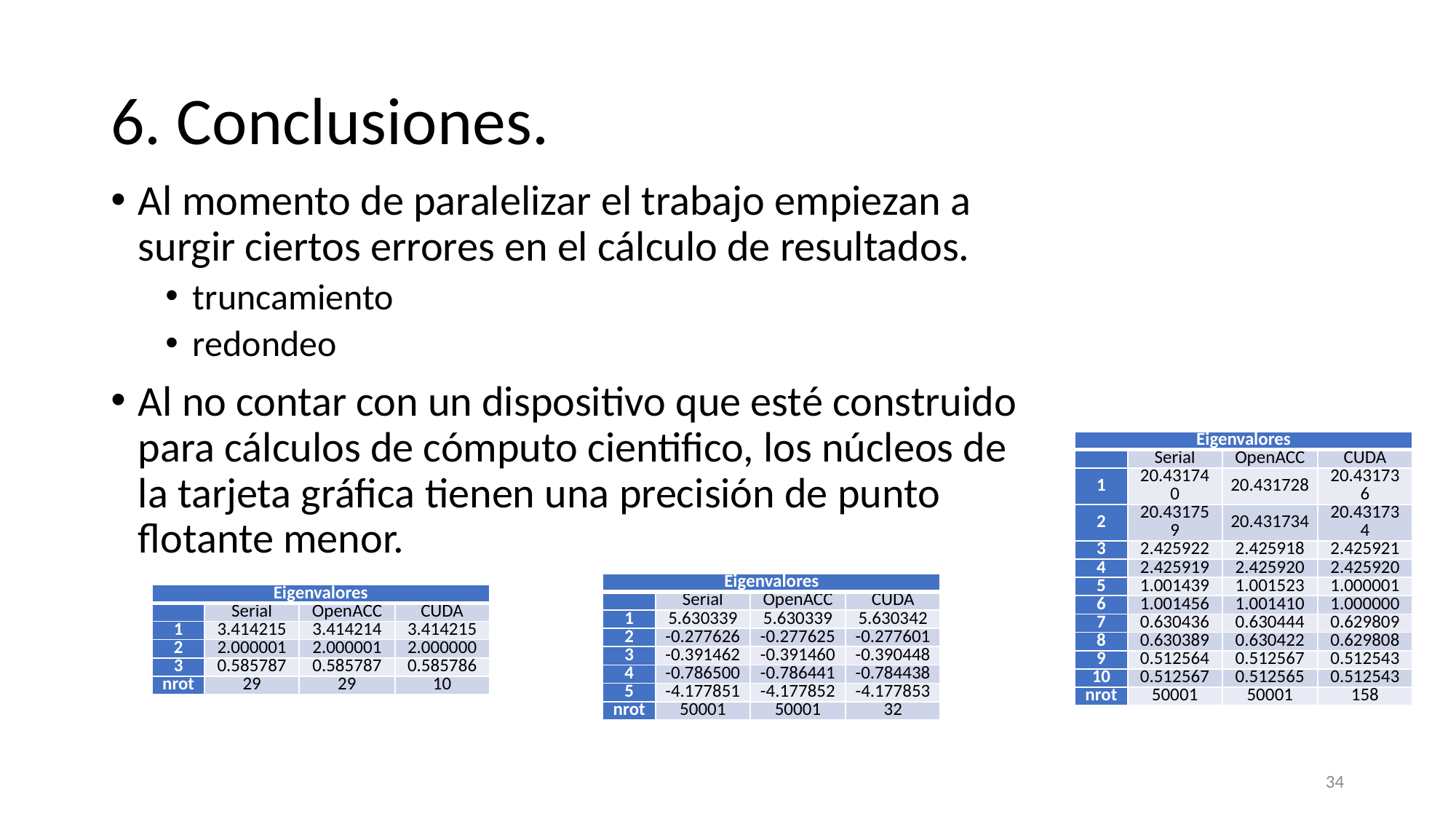

# 6. Conclusiones.
Al momento de paralelizar el trabajo empiezan a surgir ciertos errores en el cálculo de resultados.
truncamiento
redondeo
Al no contar con un dispositivo que esté construido para cálculos de cómputo cientifico, los núcleos de la tarjeta gráfica tienen una precisión de punto flotante menor.
| Eigenvalores |  |  |  |
| --- | --- | --- | --- |
|  | Serial | OpenACC | CUDA |
| 1 | 20.431740 | 20.431728 | 20.431736 |
| 2 | 20.431759 | 20.431734 | 20.431734 |
| 3 | 2.425922 | 2.425918 | 2.425921 |
| 4 | 2.425919 | 2.425920 | 2.425920 |
| 5 | 1.001439 | 1.001523 | 1.000001 |
| 6 | 1.001456 | 1.001410 | 1.000000 |
| 7 | 0.630436 | 0.630444 | 0.629809 |
| 8 | 0.630389 | 0.630422 | 0.629808 |
| 9 | 0.512564 | 0.512567 | 0.512543 |
| 10 | 0.512567 | 0.512565 | 0.512543 |
| nrot | 50001 | 50001 | 158 |
| Eigenvalores |  |  |  |
| --- | --- | --- | --- |
|  | Serial | OpenACC | CUDA |
| 1 | 5.630339 | 5.630339 | 5.630342 |
| 2 | -0.277626 | -0.277625 | -0.277601 |
| 3 | -0.391462 | -0.391460 | -0.390448 |
| 4 | -0.786500 | -0.786441 | -0.784438 |
| 5 | -4.177851 | -4.177852 | -4.177853 |
| nrot | 50001 | 50001 | 32 |
| Eigenvalores |  |  |  |
| --- | --- | --- | --- |
|  | Serial | OpenACC | CUDA |
| 1 | 3.414215 | 3.414214 | 3.414215 |
| 2 | 2.000001 | 2.000001 | 2.000000 |
| 3 | 0.585787 | 0.585787 | 0.585786 |
| nrot | 29 | 29 | 10 |
34